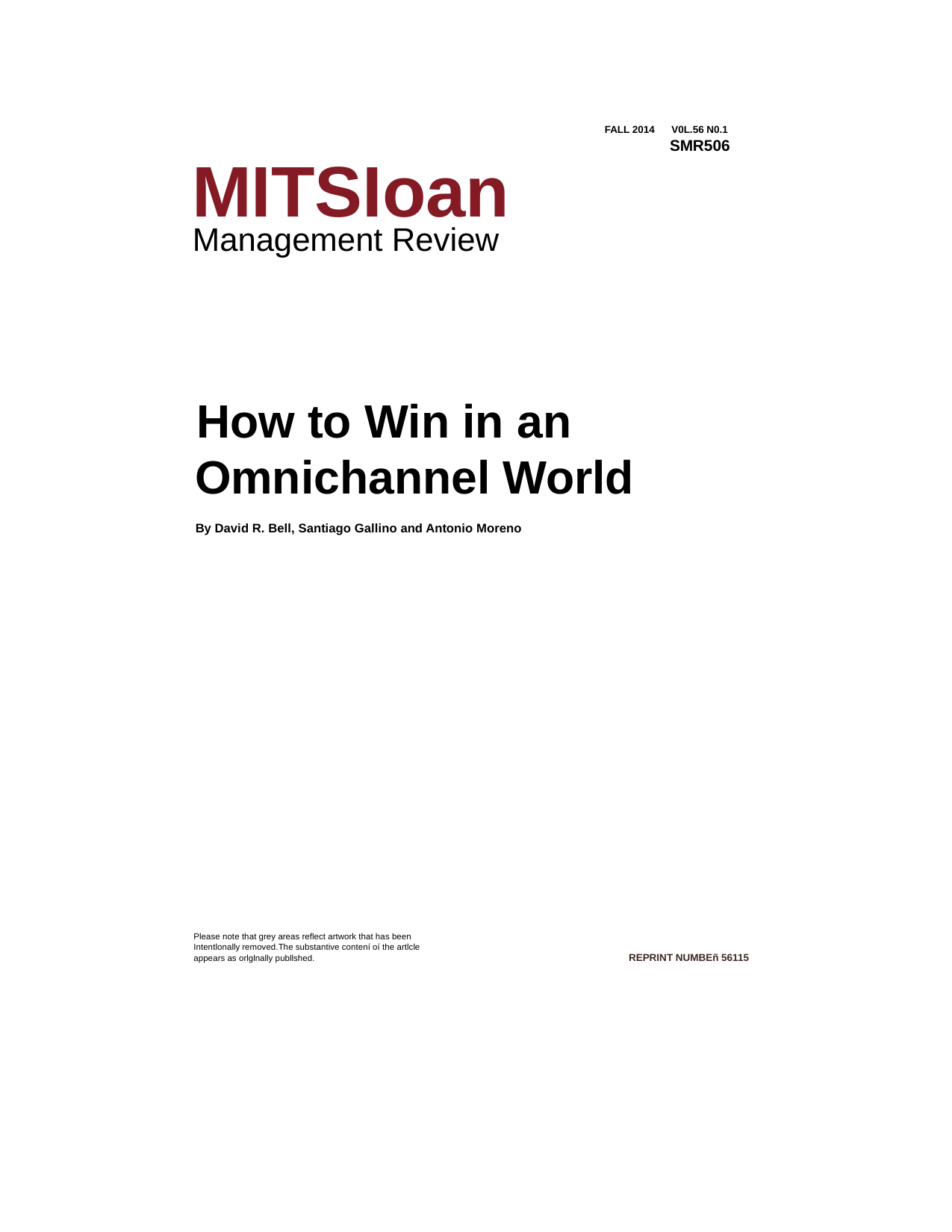

FALL 2014
MITSIoan
Management Review
How to Win in an Omnichannel World
By David R. Bell, Santiago Gallino and Antonio Moreno
V0L.56 N0.1
SMR506
Please note that grey areas reflect artwork that has been Intentlonally removed.The substantive contení oí the artlcle appears as orlglnally publlshed.
REPRINT NUMBEñ 56115